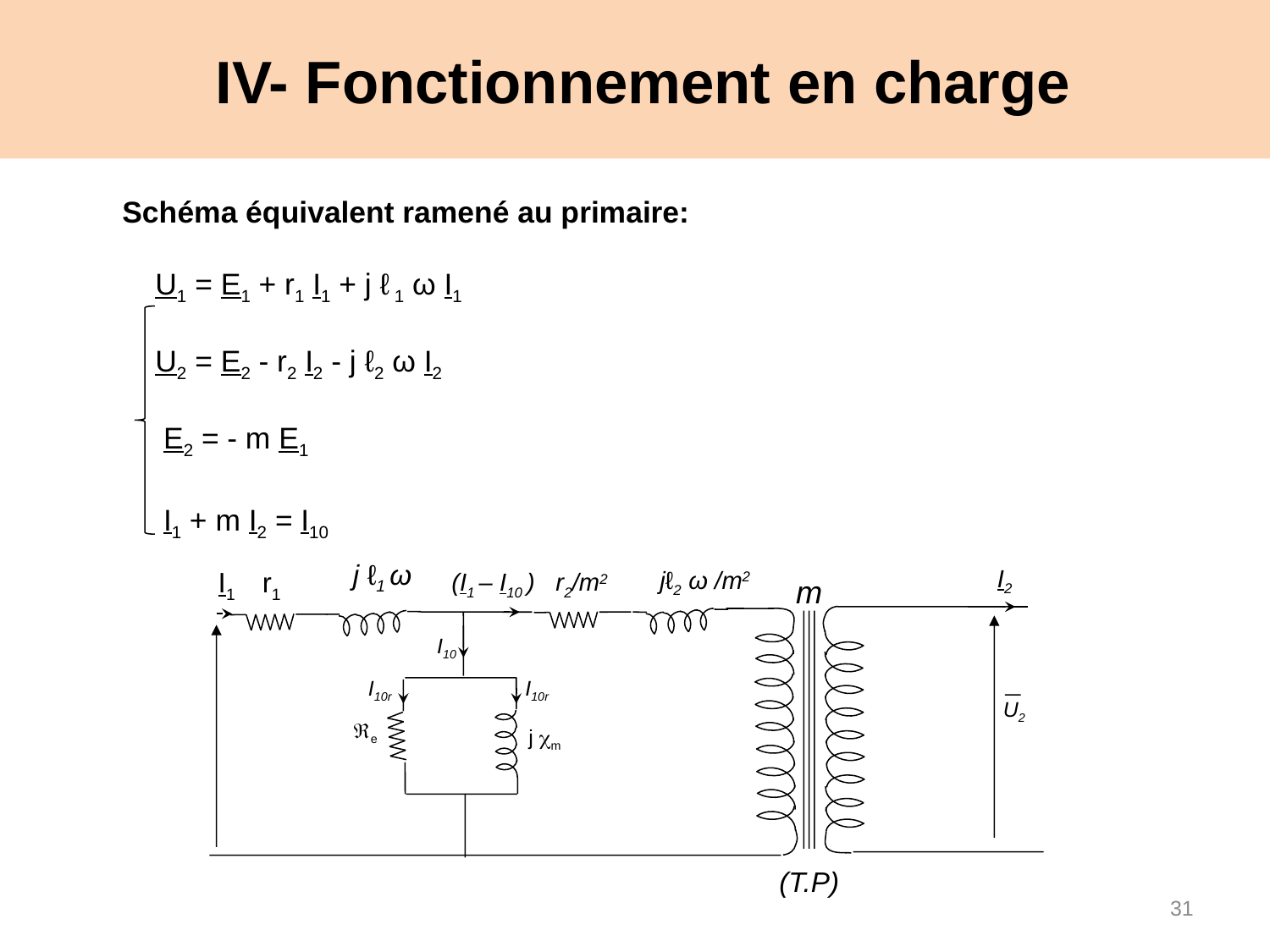

# IV- Fonctionnement en charge
Schéma équivalent ramené au primaire:

    U1 = E1 + r1 I1 + j ℓ 1 ω I1

    U2 = E2 - r2 I2 - j ℓ2 ω I2

     E2 = - m E1

     I1 + m I2 = I10

j ℓ1 ω
I2
I1
r1
jℓ2 ω /m2
(I1 – I10 )   r2/m2

I10
I10r
I10r

U2

ℜe
j χm

(T.P)

m
31